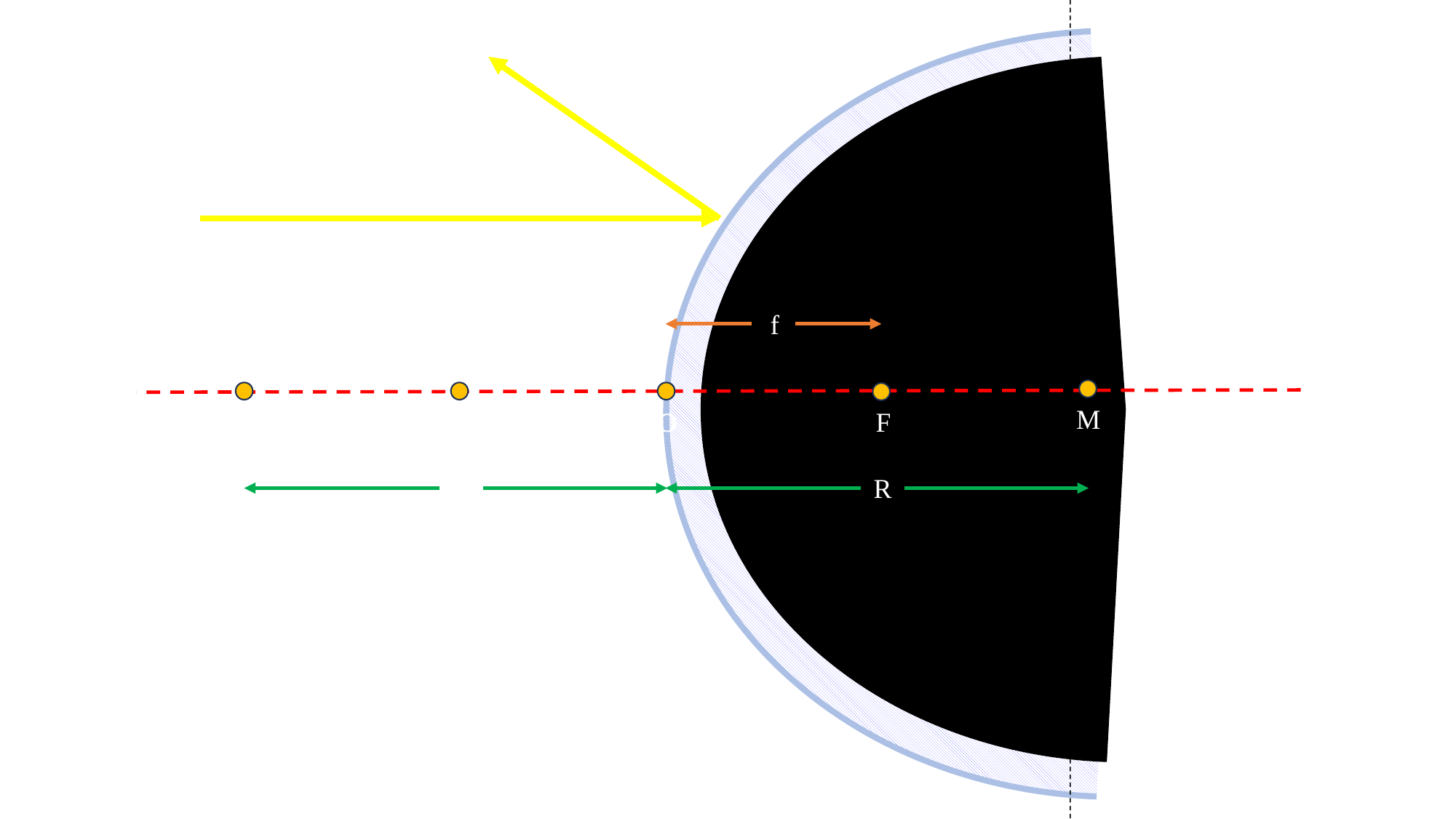

Sinar pantul
Sinar datang
f
Sumbu utama

M
M
F
O
F
R
R